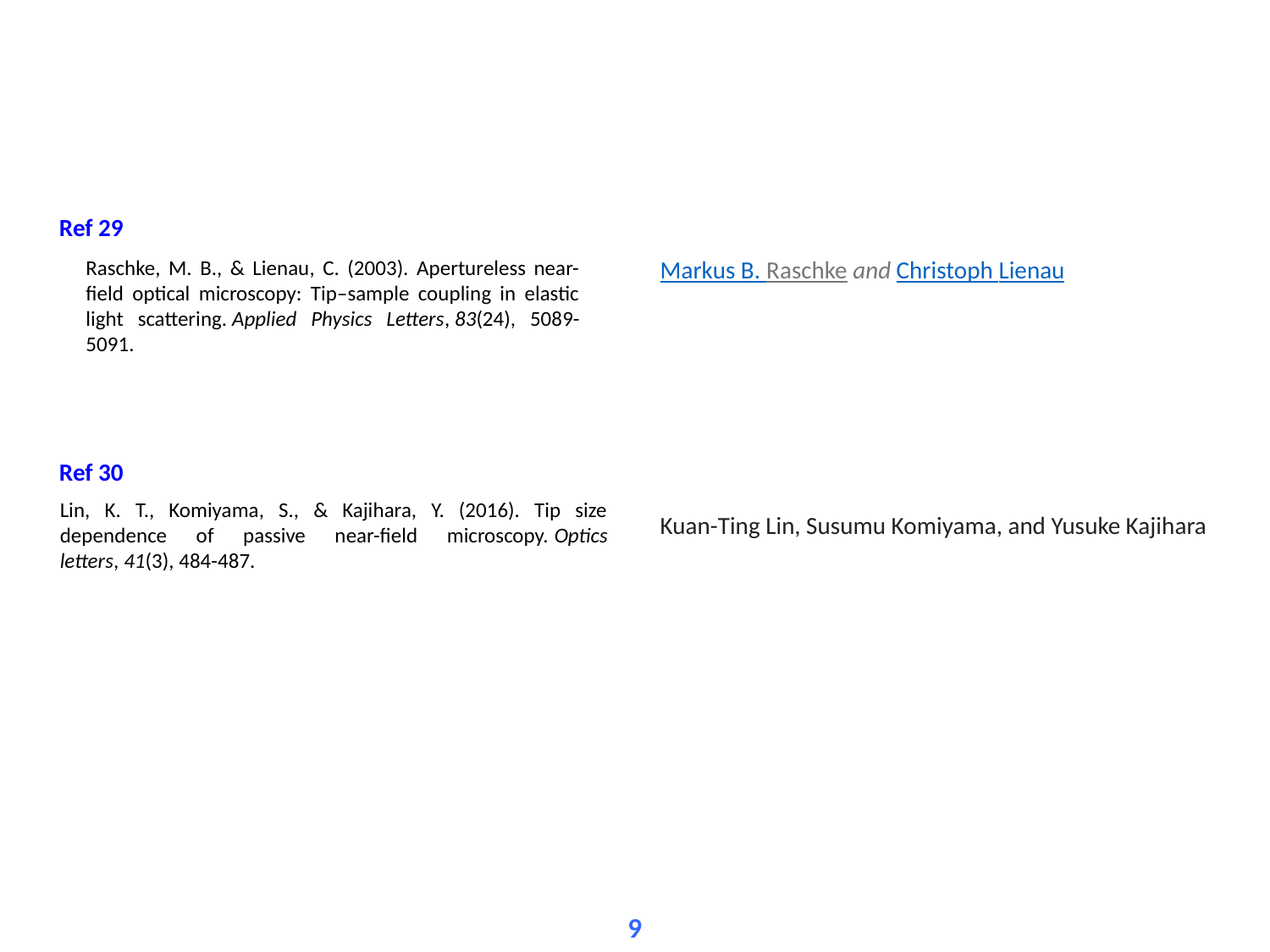

Ref 29
Raschke, M. B., & Lienau, C. (2003). Apertureless near-field optical microscopy: Tip–sample coupling in elastic light scattering. Applied Physics Letters, 83(24), 5089-5091.
Markus B. Raschke and Christoph Lienau
Ref 30
Lin, K. T., Komiyama, S., & Kajihara, Y. (2016). Tip size dependence of passive near-field microscopy. Optics letters, 41(3), 484-487.
Kuan-Ting Lin, Susumu Komiyama, and Yusuke Kajihara
9